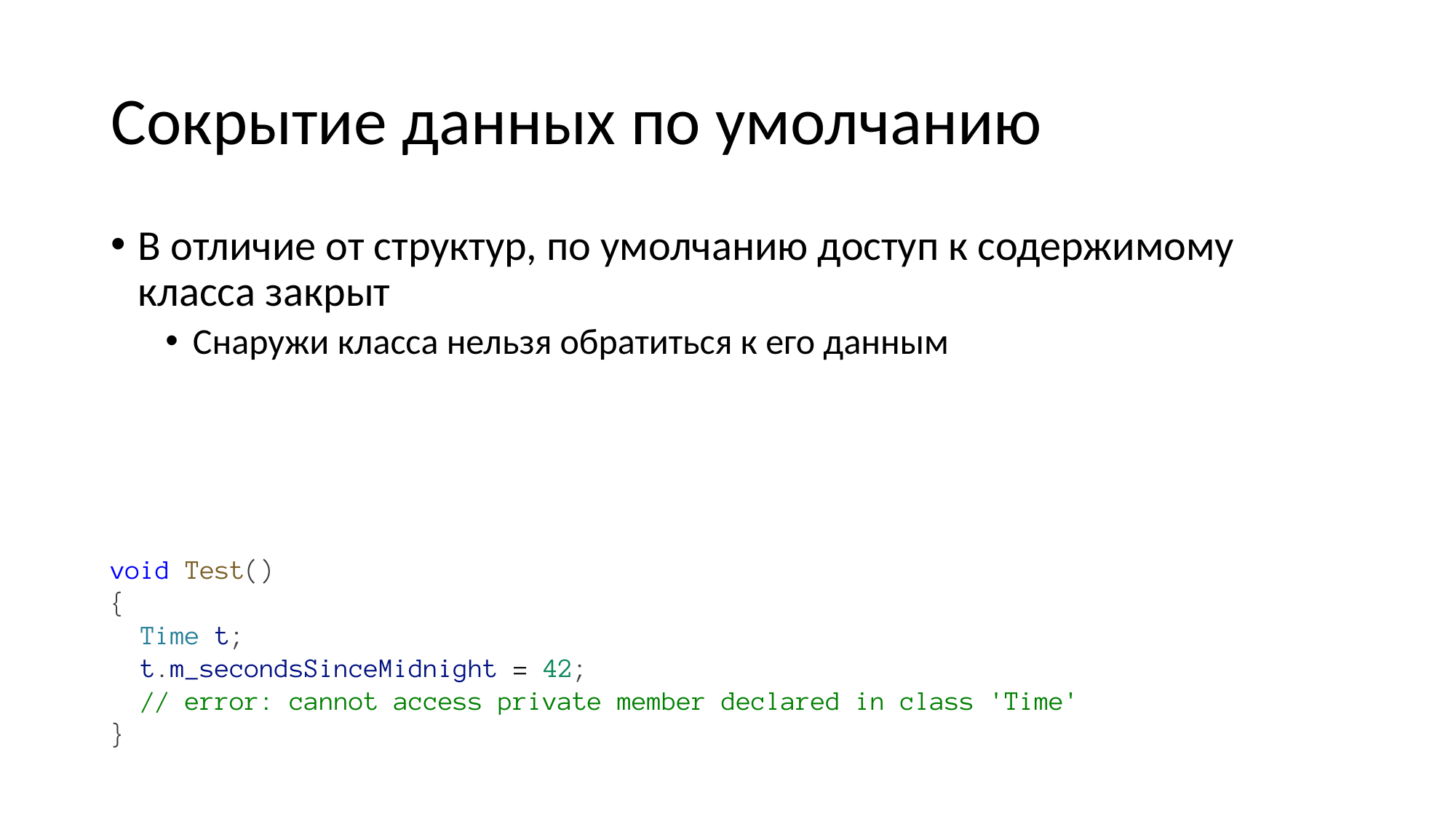

# Сокрытие данных по умолчанию
В отличие от структур, по умолчанию доступ к содержимому класса закрыт
Снаружи класса нельзя обратиться к его данным
void Test()
{
  Time t;
  t.m_secondsSinceMidnight = 42;
  // error: cannot access private member declared in class 'Time'
}